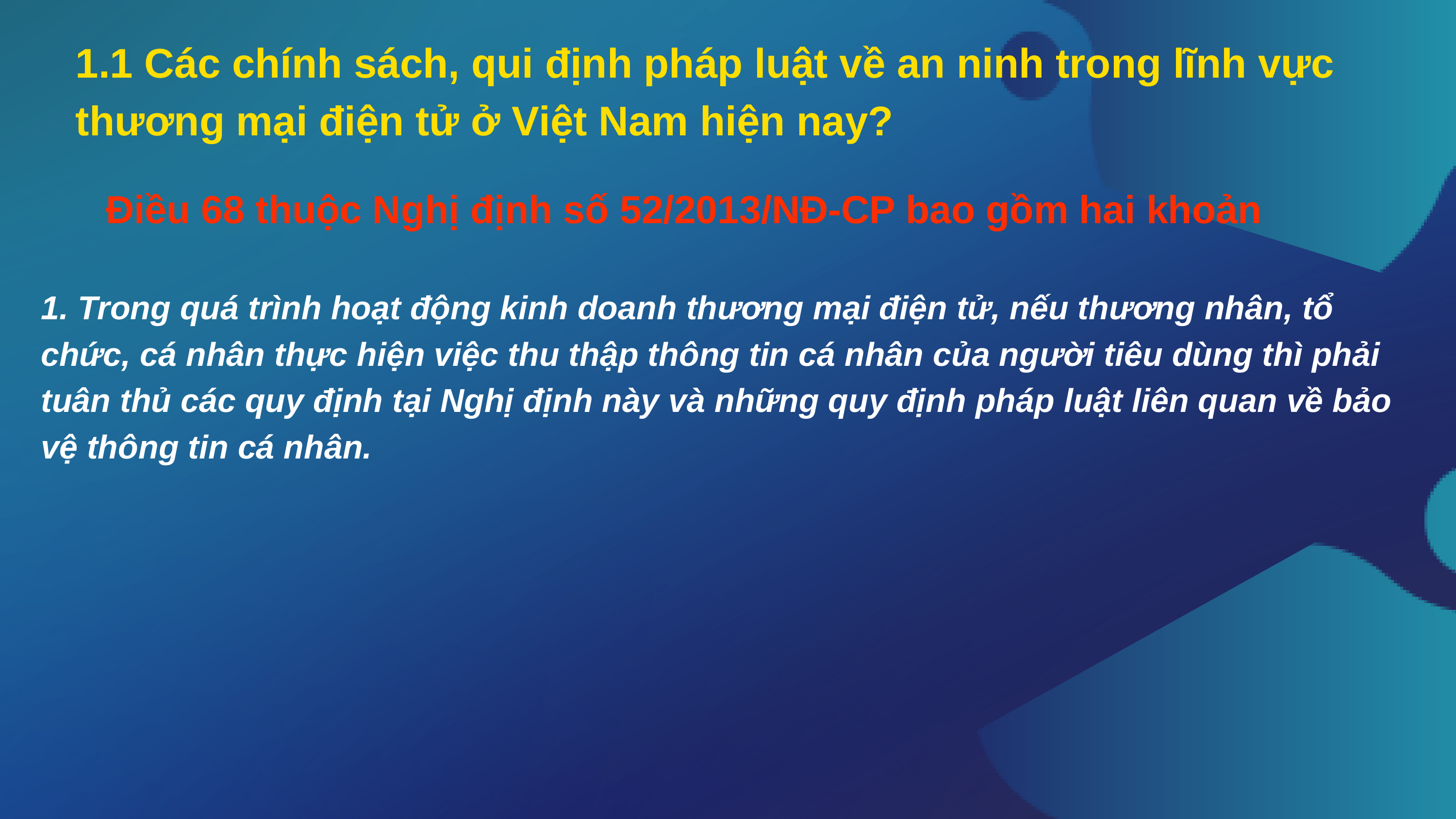

1.1 Các chính sách, qui định pháp luật về an ninh trong lĩnh vực thương mại điện tử ở Việt Nam hiện nay?
Điều 68 thuộc Nghị định số 52/2013/NĐ-CP bao gồm hai khoản
1. Trong quá trình hoạt động kinh doanh thương mại điện tử, nếu thương nhân, tổ chức, cá nhân thực hiện việc thu thập thông tin cá nhân của người tiêu dùng thì phải tuân thủ các quy định tại Nghị định này và những quy định pháp luật liên quan về bảo vệ thông tin cá nhân.